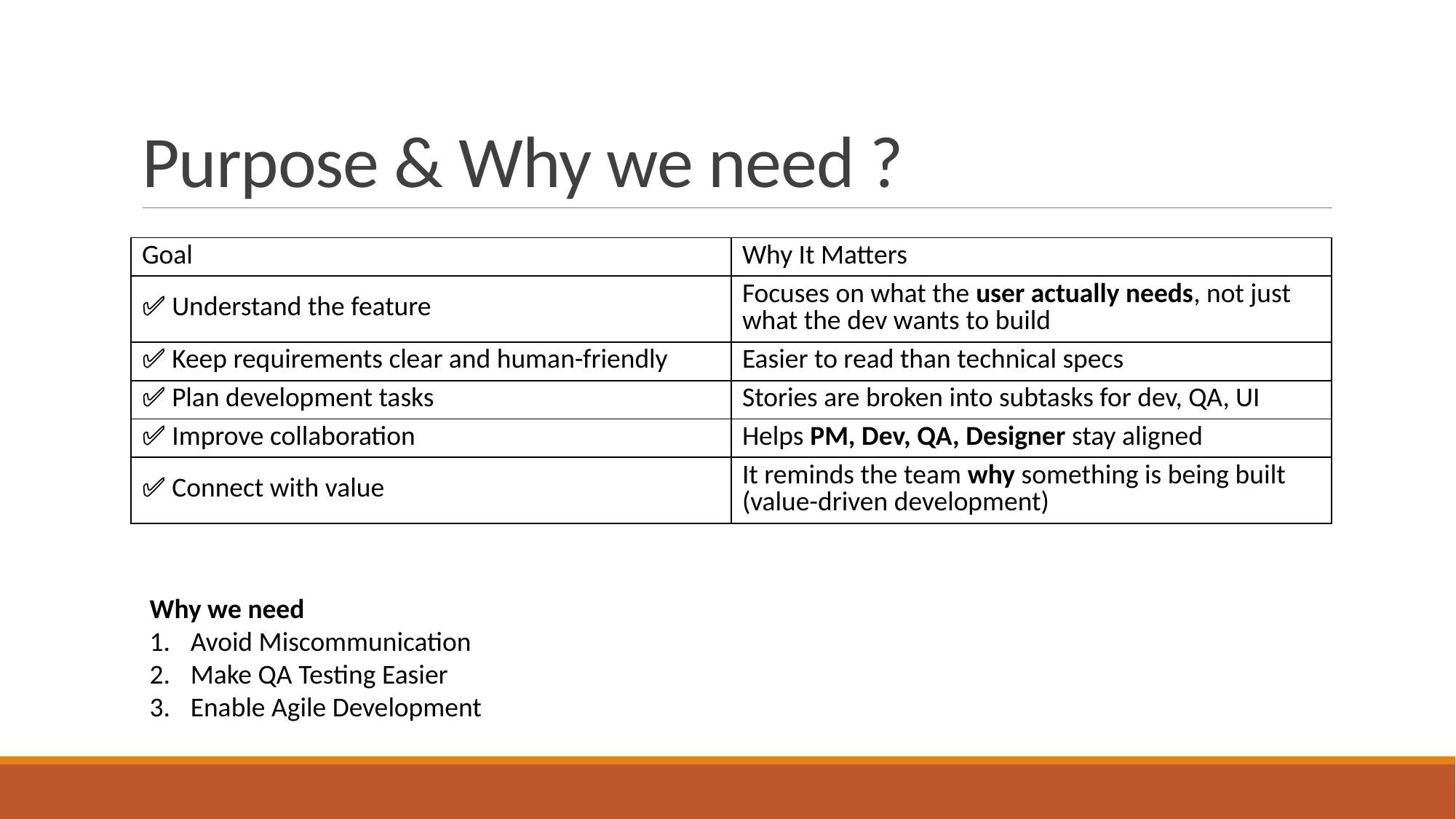

# Purpose & Why we need ?
| Goal | Why It Matters |
| --- | --- |
| ✅ Understand the feature | Focuses on what the user actually needs, not just what the dev wants to build |
| ✅ Keep requirements clear and human-friendly | Easier to read than technical specs |
| ✅ Plan development tasks | Stories are broken into subtasks for dev, QA, UI |
| ✅ Improve collaboration | Helps PM, Dev, QA, Designer stay aligned |
| ✅ Connect with value | It reminds the team why something is being built (value-driven development) |
Why we need
Avoid Miscommunication
Make QA Testing Easier
Enable Agile Development